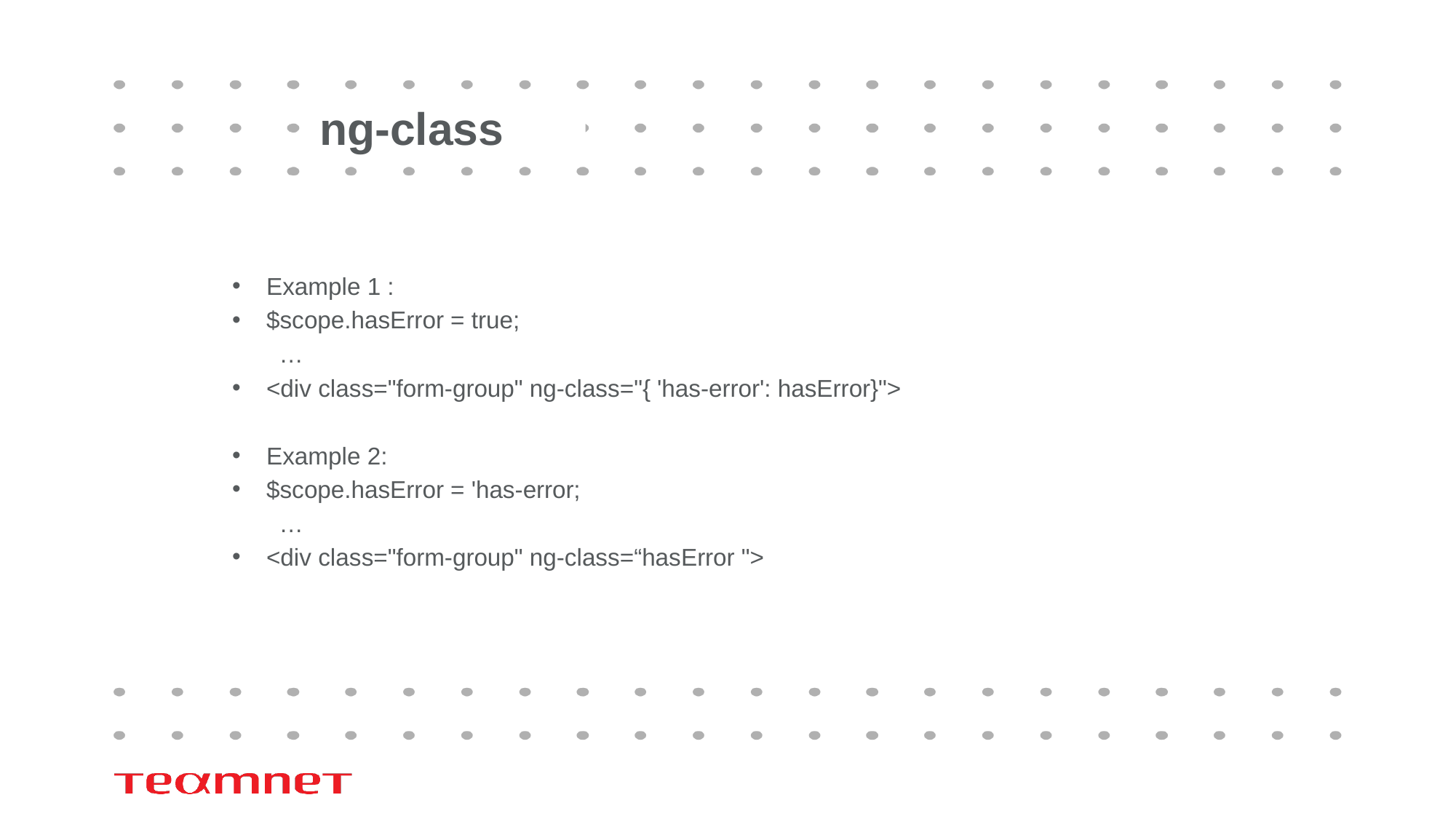

# ng-class
Example 1 :
$scope.hasError = true;
       …
<div class="form-group" ng-class="{ 'has-error': hasError}">

Example 2:
$scope.hasError = 'has-error;
       …
<div class="form-group" ng-class=“hasError ">